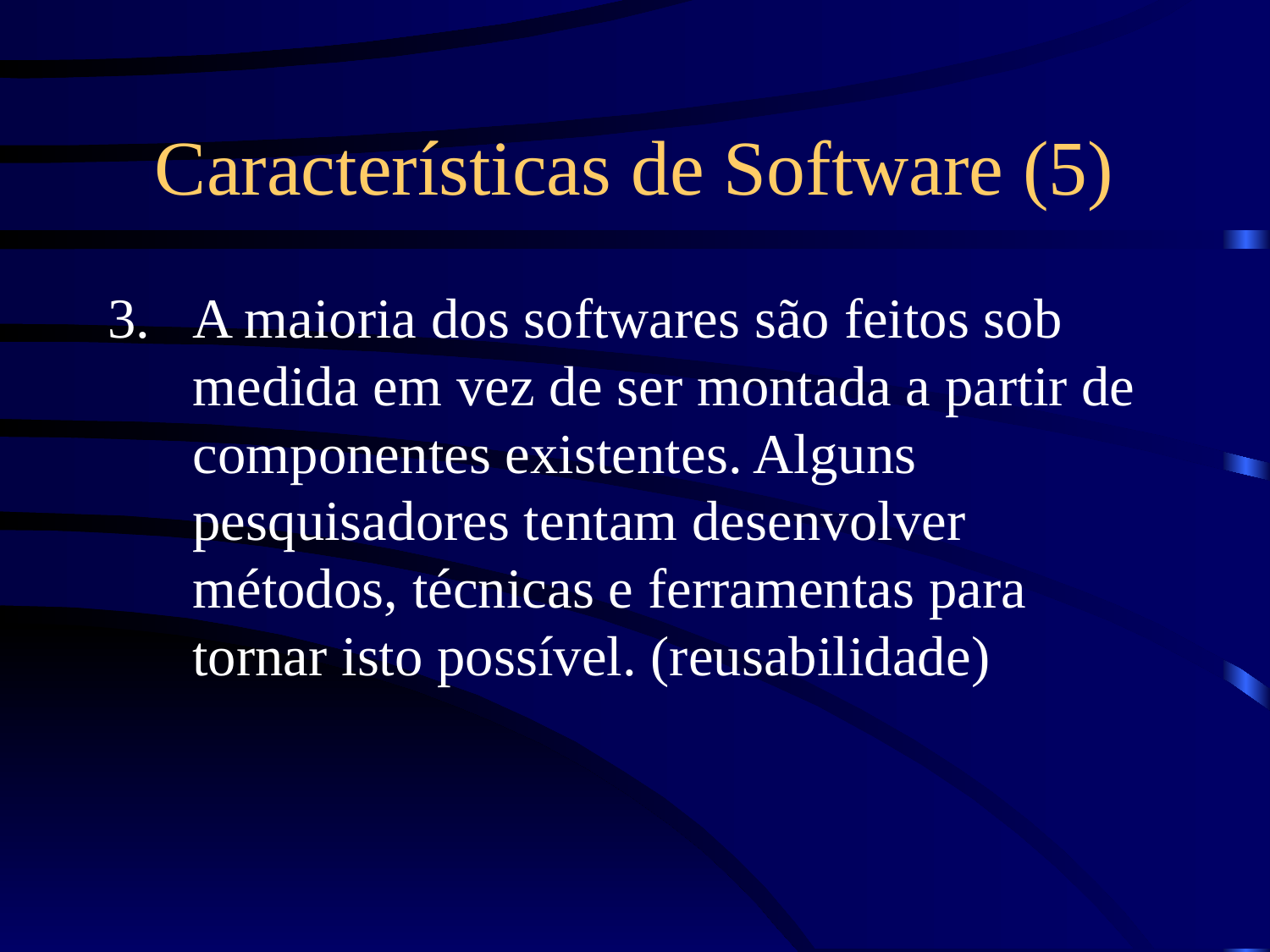

# Características de Software (5)
A maioria dos softwares são feitos sob medida em vez de ser montada a partir de componentes existentes. Alguns pesquisadores tentam desenvolver métodos, técnicas e ferramentas para tornar isto possível. (reusabilidade)